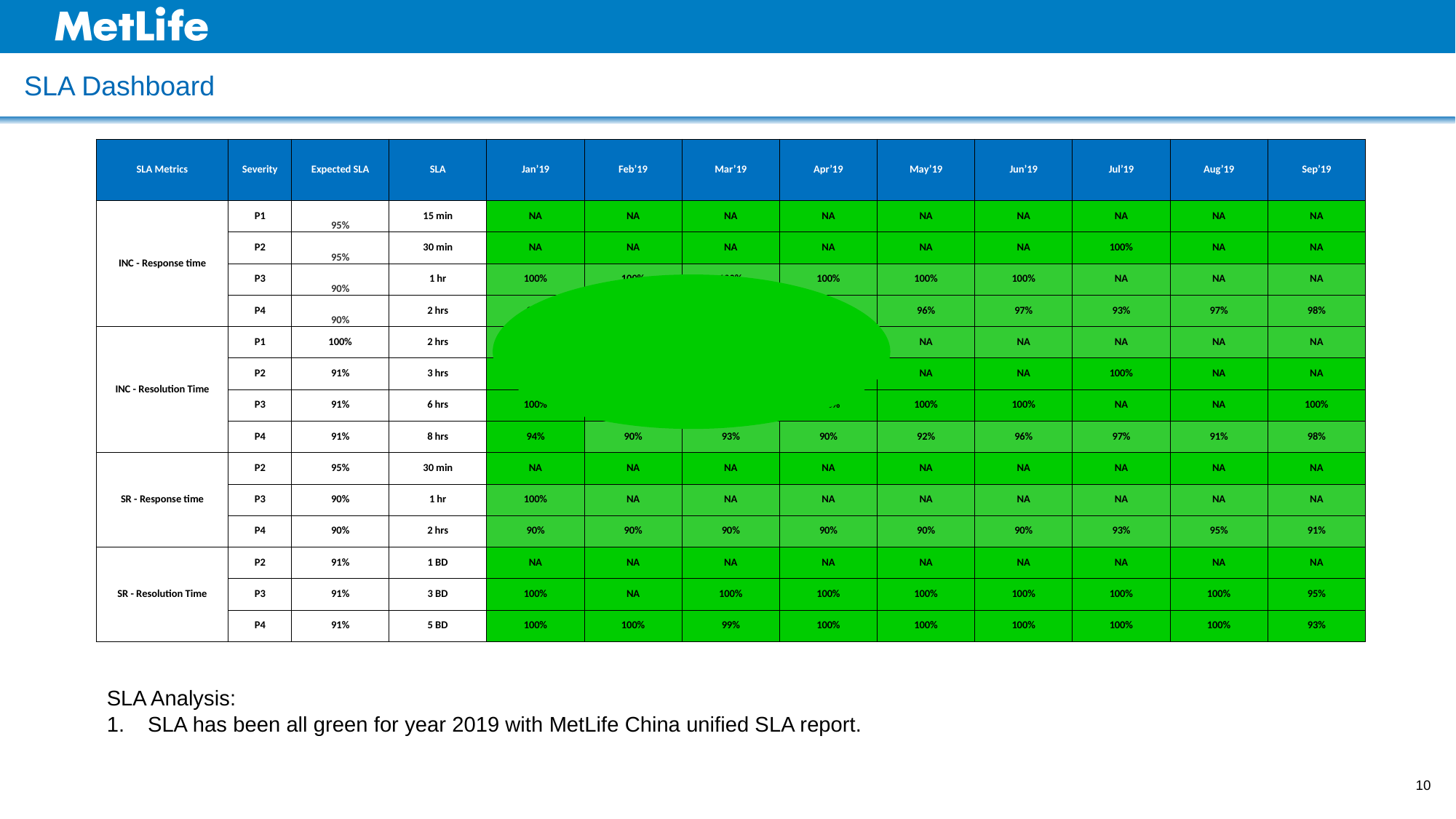

# SLA Dashboard
| SLA Metrics | Severity | Expected SLA | SLA | Jan’19 | Feb’19 | Mar’19 | Apr’19 | May’19 | Jun’19 | Jul’19 | Aug’19 | Sep’19 |
| --- | --- | --- | --- | --- | --- | --- | --- | --- | --- | --- | --- | --- |
| INC - Response time | P1 | 95% | 15 min | NA | NA | NA | NA | NA | NA | NA | NA | NA |
|  | P2 | 95% | 30 min | NA | NA | NA | NA | NA | NA | 100% | NA | NA |
|  | P3 | 90% | 1 hr | 100% | 100% | 100% | 100% | 100% | 100% | NA | NA | NA |
|  | P4 | 90% | 2 hrs | 91% | 90% | 94% | 92% | 96% | 97% | 93% | 97% | 98% |
| INC - Resolution Time | P1 | 100% | 2 hrs | NA | NA | NA | NA | NA | NA | NA | NA | NA |
|  | P2 | 91% | 3 hrs | NA | NA | NA | NA | NA | NA | 100% | NA | NA |
|  | P3 | 91% | 6 hrs | 100% | 100% | 100% | 100% | 100% | 100% | NA | NA | 100% |
|  | P4 | 91% | 8 hrs | 94% | 90% | 93% | 90% | 92% | 96% | 97% | 91% | 98% |
| SR - Response time | P2 | 95% | 30 min | NA | NA | NA | NA | NA | NA | NA | NA | NA |
|  | P3 | 90% | 1 hr | 100% | NA | NA | NA | NA | NA | NA | NA | NA |
|  | P4 | 90% | 2 hrs | 90% | 90% | 90% | 90% | 90% | 90% | 93% | 95% | 91% |
| SR - Resolution Time | P2 | 91% | 1 BD | NA | NA | NA | NA | NA | NA | NA | NA | NA |
|  | P3 | 91% | 3 BD | 100% | NA | 100% | 100% | 100% | 100% | 100% | 100% | 95% |
|  | P4 | 91% | 5 BD | 100% | 100% | 99% | 100% | 100% | 100% | 100% | 100% | 93% |

SLA Analysis:
SLA has been all green for year 2019 with MetLife China unified SLA report.